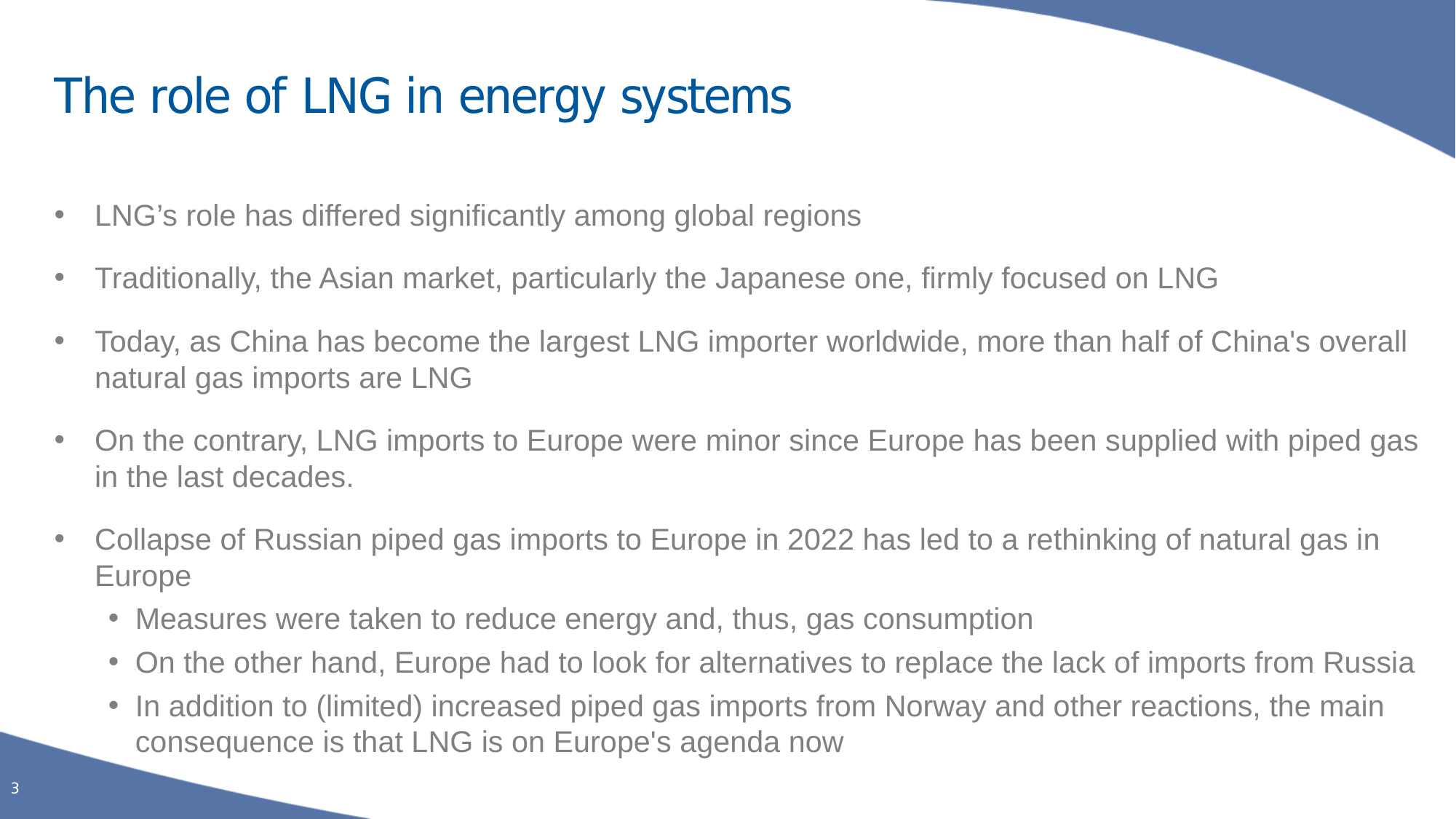

# The role of LNG in energy systems
LNG’s role has differed significantly among global regions
Traditionally, the Asian market, particularly the Japanese one, firmly focused on LNG
Today, as China has become the largest LNG importer worldwide, more than half of China's overall natural gas imports are LNG
On the contrary, LNG imports to Europe were minor since Europe has been supplied with piped gas in the last decades.
Collapse of Russian piped gas imports to Europe in 2022 has led to a rethinking of natural gas in Europe
Measures were taken to reduce energy and, thus, gas consumption
On the other hand, Europe had to look for alternatives to replace the lack of imports from Russia
In addition to (limited) increased piped gas imports from Norway and other reactions, the main consequence is that LNG is on Europe's agenda now

3